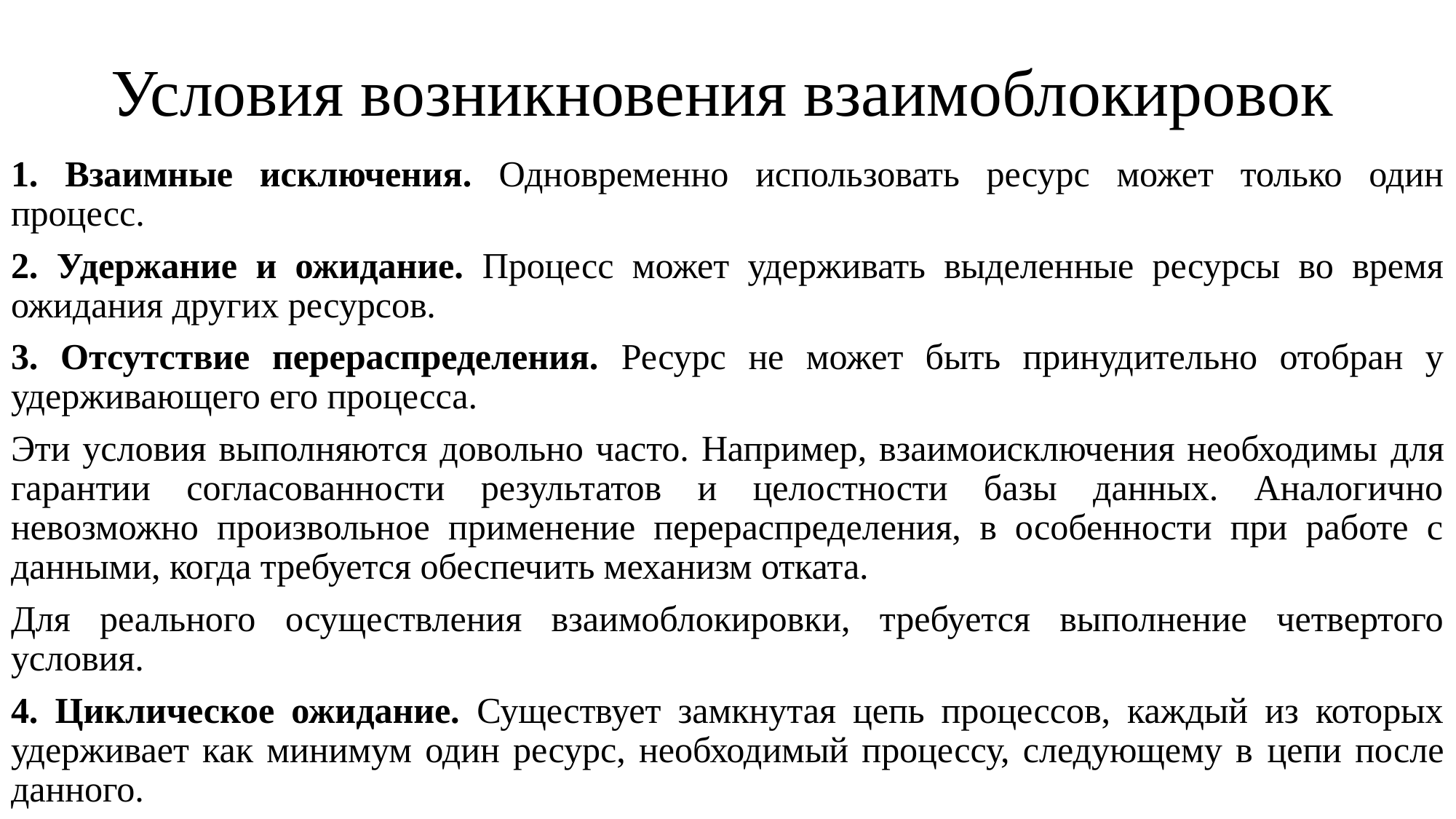

# Условия возникновения взаимоблокировок
1. Взаимные исключения. Одновременно использовать ресурс может только один процесс.
2. Удержание и ожидание. Процесс может удерживать выделенные ресурсы во время ожидания других ресурсов.
3. Отсутствие перераспределения. Ресурс не может быть принудительно отобран у удерживающего его процесса.
Эти условия выполняются довольно часто. Например, взаимоисключения необходимы для гарантии согласованности результатов и целостности базы данных. Аналогично невозможно произвольное применение перераспределения, в особенности при работе с данными, когда требуется обеспечить механизм отката.
Для реального осуществления взаимоблокировки, требуется выполнение четвертого условия.
4. Циклическое ожидание. Существует замкнутая цепь процессов, каждый из которых удерживает как минимум один ресурс, необходимый процессу, следующему в цепи после данного.